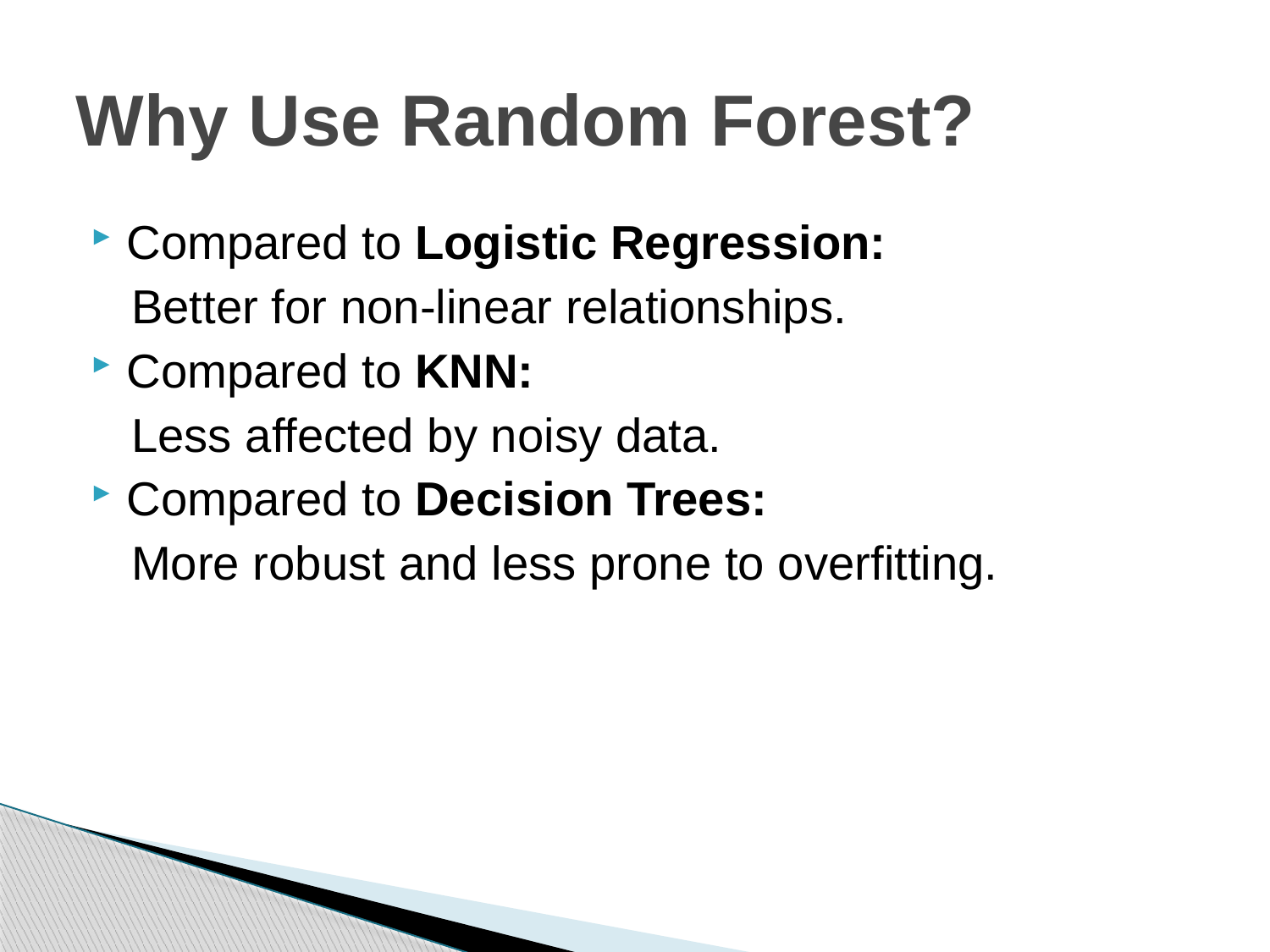

# Why Use Random Forest?
Compared to Logistic Regression:
   Better for non-linear relationships.
Compared to KNN:
   Less affected by noisy data.
Compared to Decision Trees:
   More robust and less prone to overfitting.